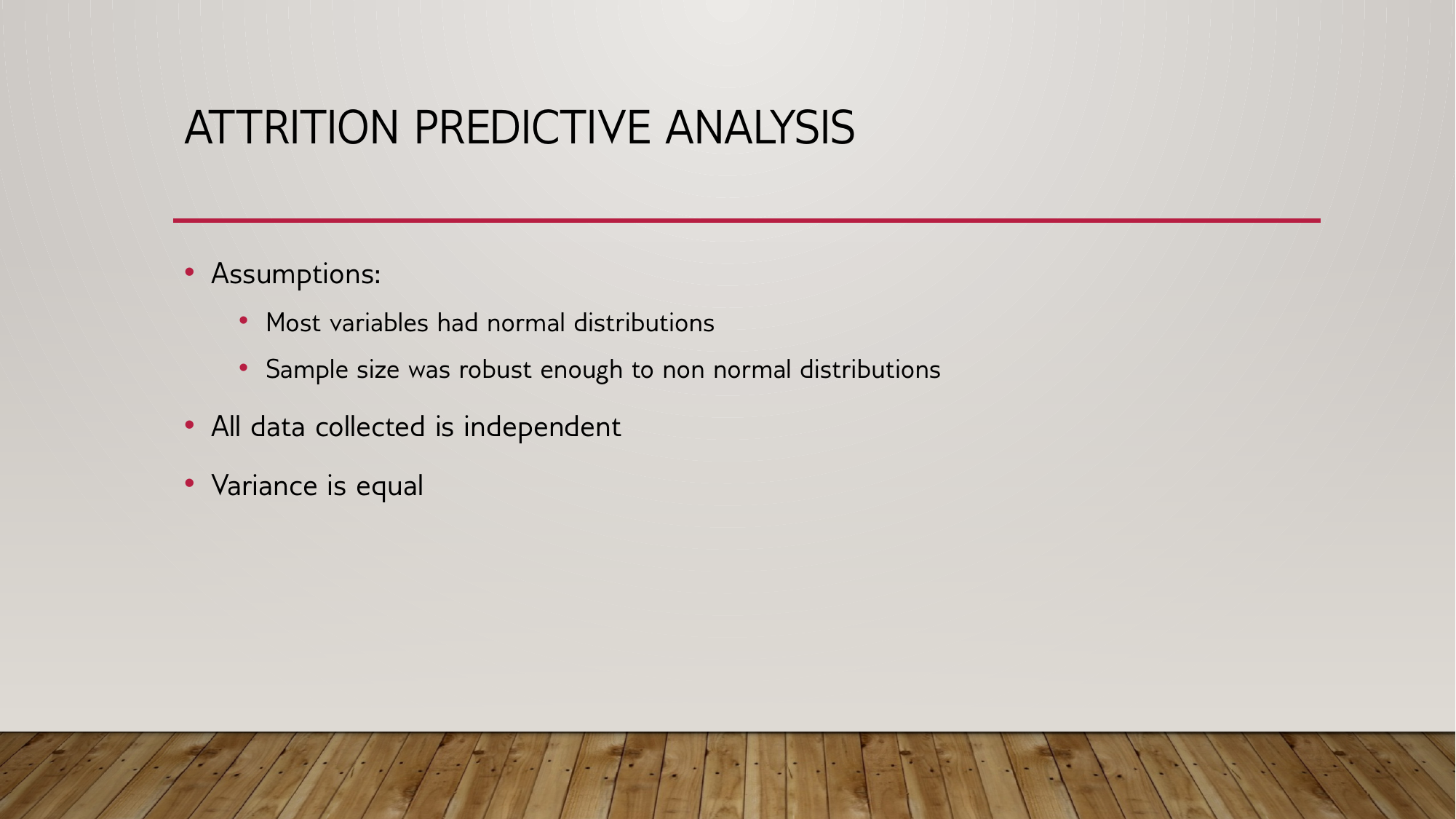

# Attrition Predictive Analysis
Assumptions:
Most variables had normal distributions
Sample size was robust enough to non normal distributions
All data collected is independent
Variance is equal